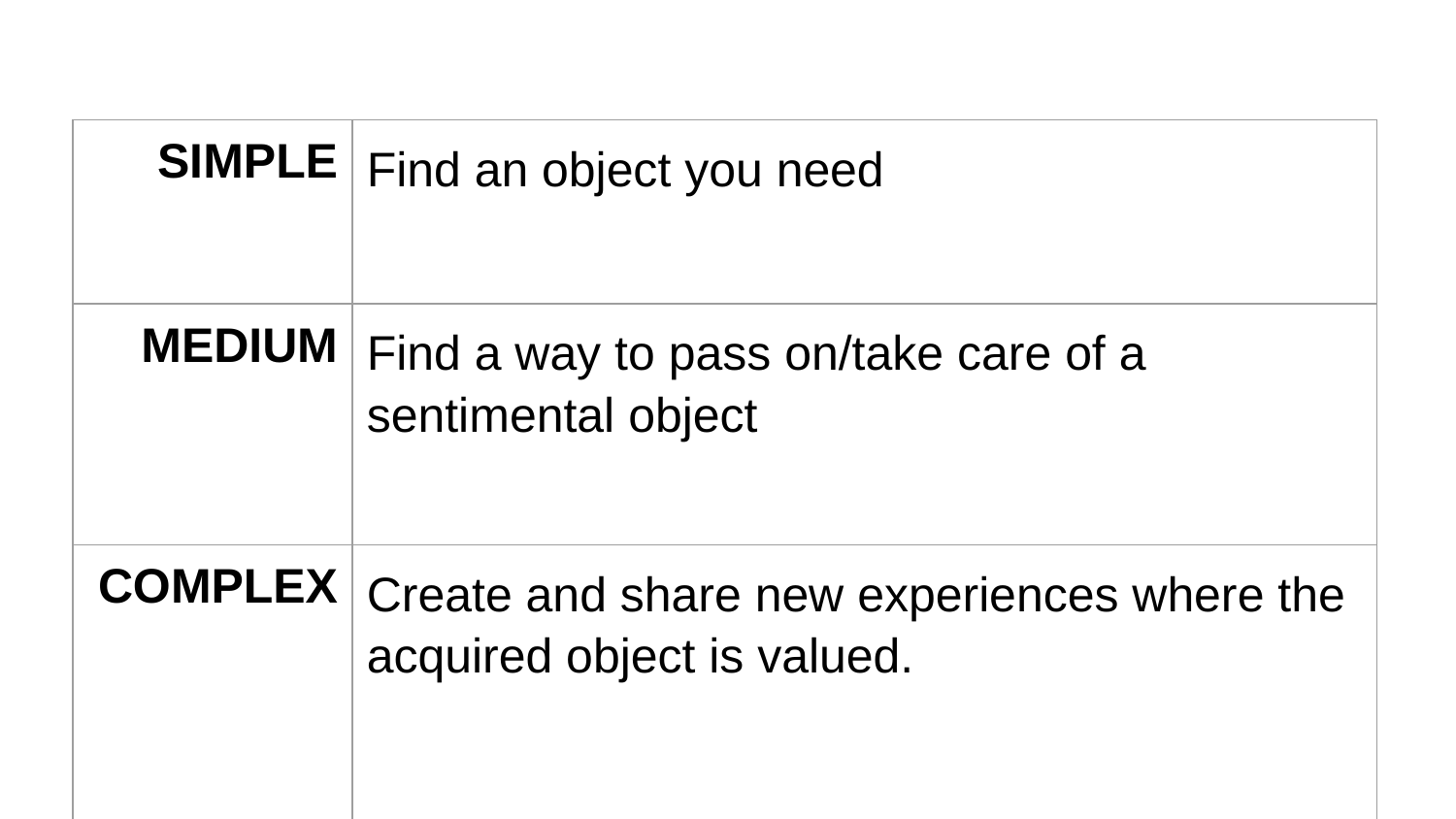

| SIMPLE | Find an object you need |
| --- | --- |
| MEDIUM | Find a way to pass on/take care of a sentimental object |
| COMPLEX | Create and share new experiences where the acquired object is valued. |